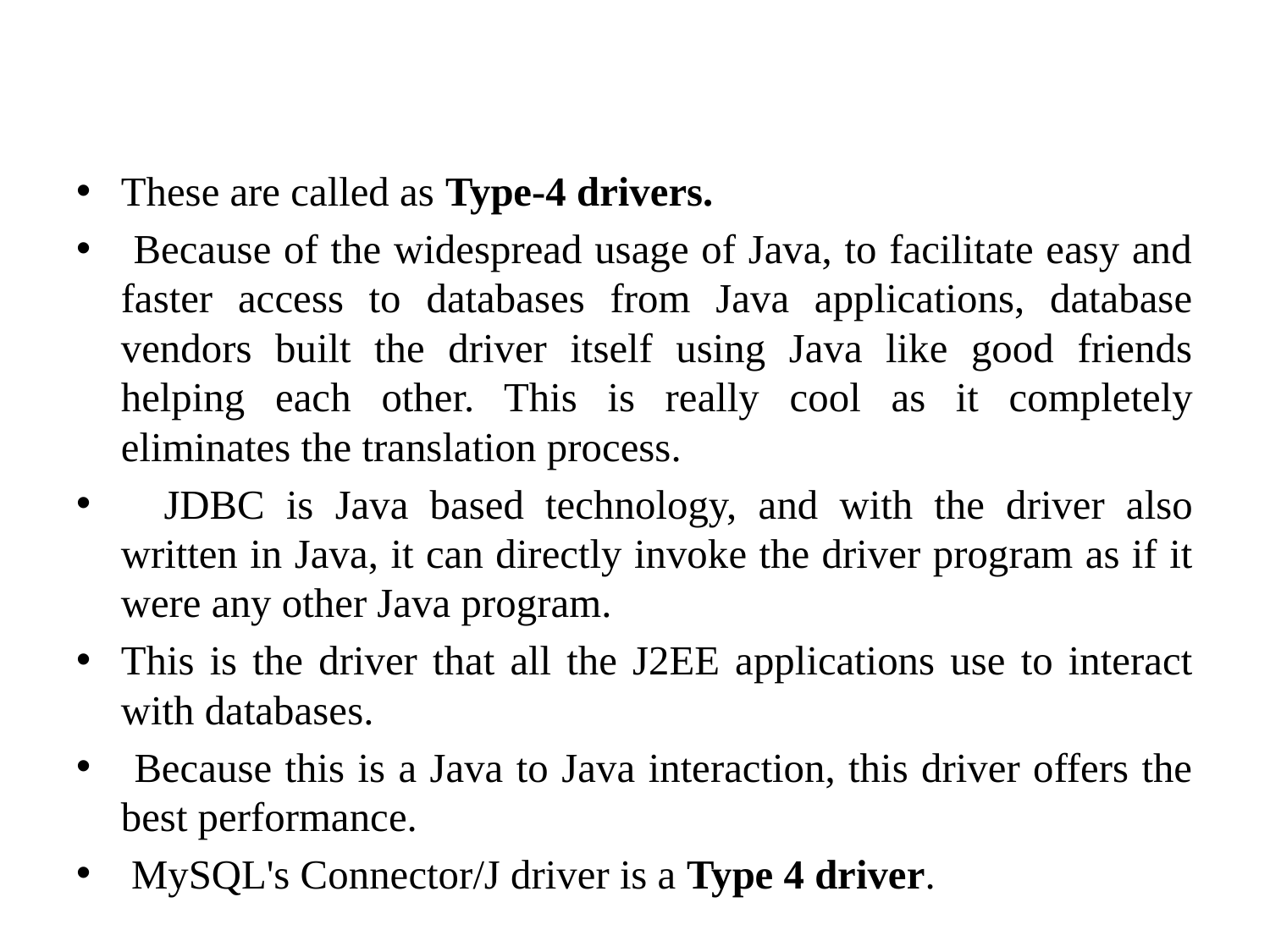

#
These are called as Type-4 drivers.
 Because of the widespread usage of Java, to facilitate easy and faster access to databases from Java applications, database vendors built the driver itself using Java like good friends helping each other. This is really cool as it completely eliminates the translation process.
  JDBC is Java based technology, and with the driver also written in Java, it can directly invoke the driver program as if it were any other Java program.
This is the driver that all the J2EE applications use to interact with databases.
 Because this is a Java to Java interaction, this driver offers the best performance.
 MySQL's Connector/J driver is a Type 4 driver.